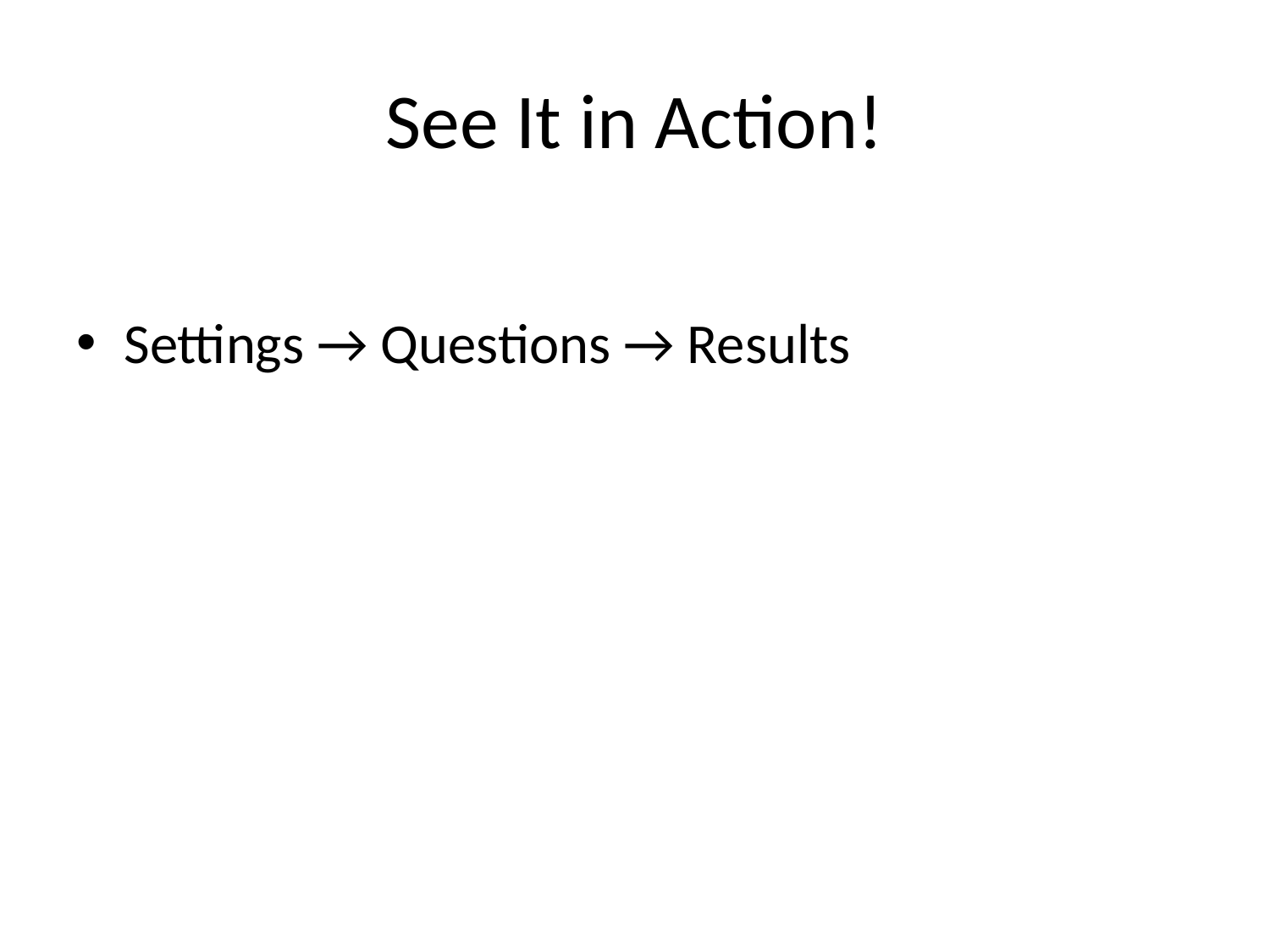

# See It in Action!

Settings → Questions → Results